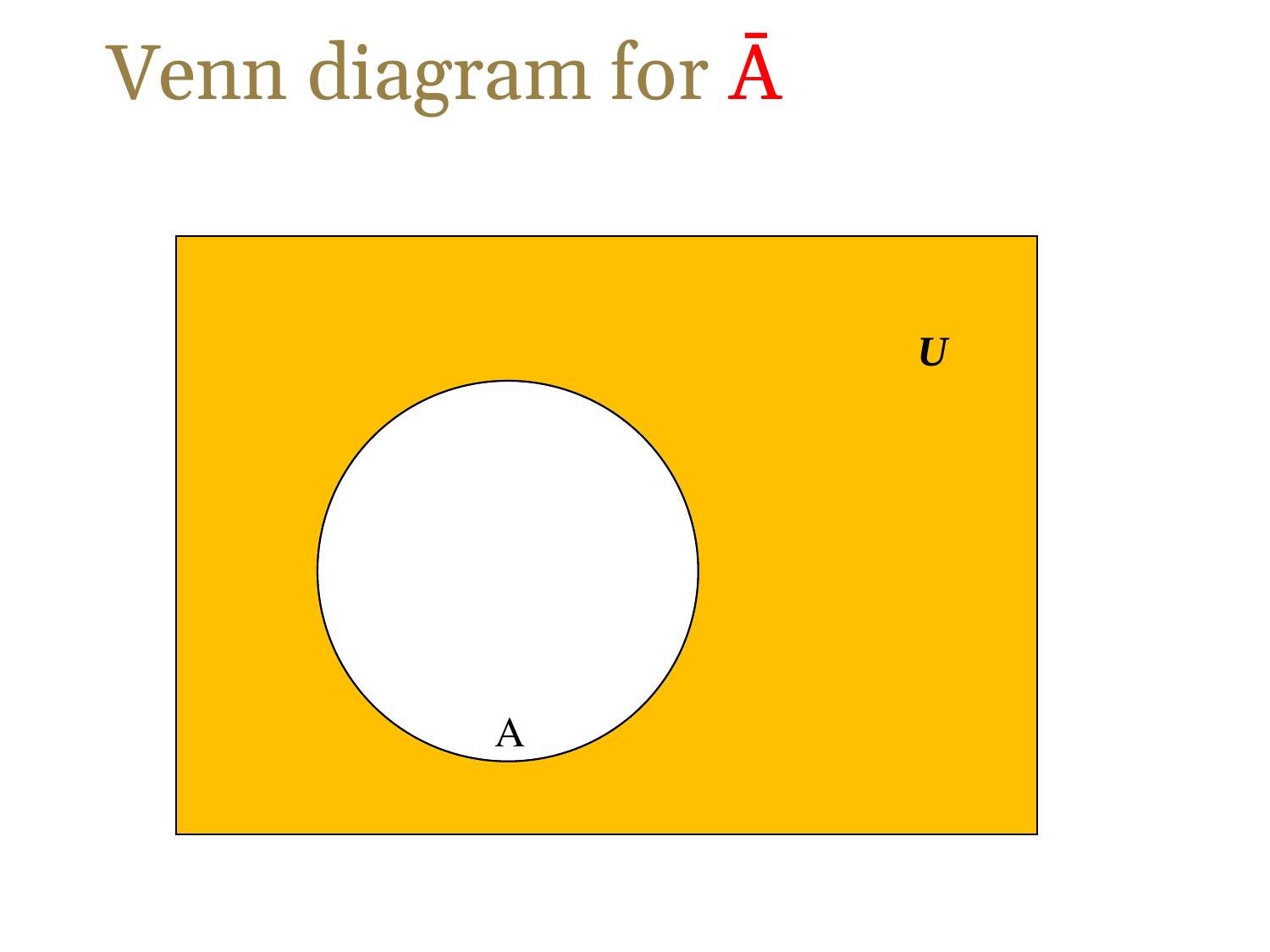

# Venn diagram for Ā

U

A